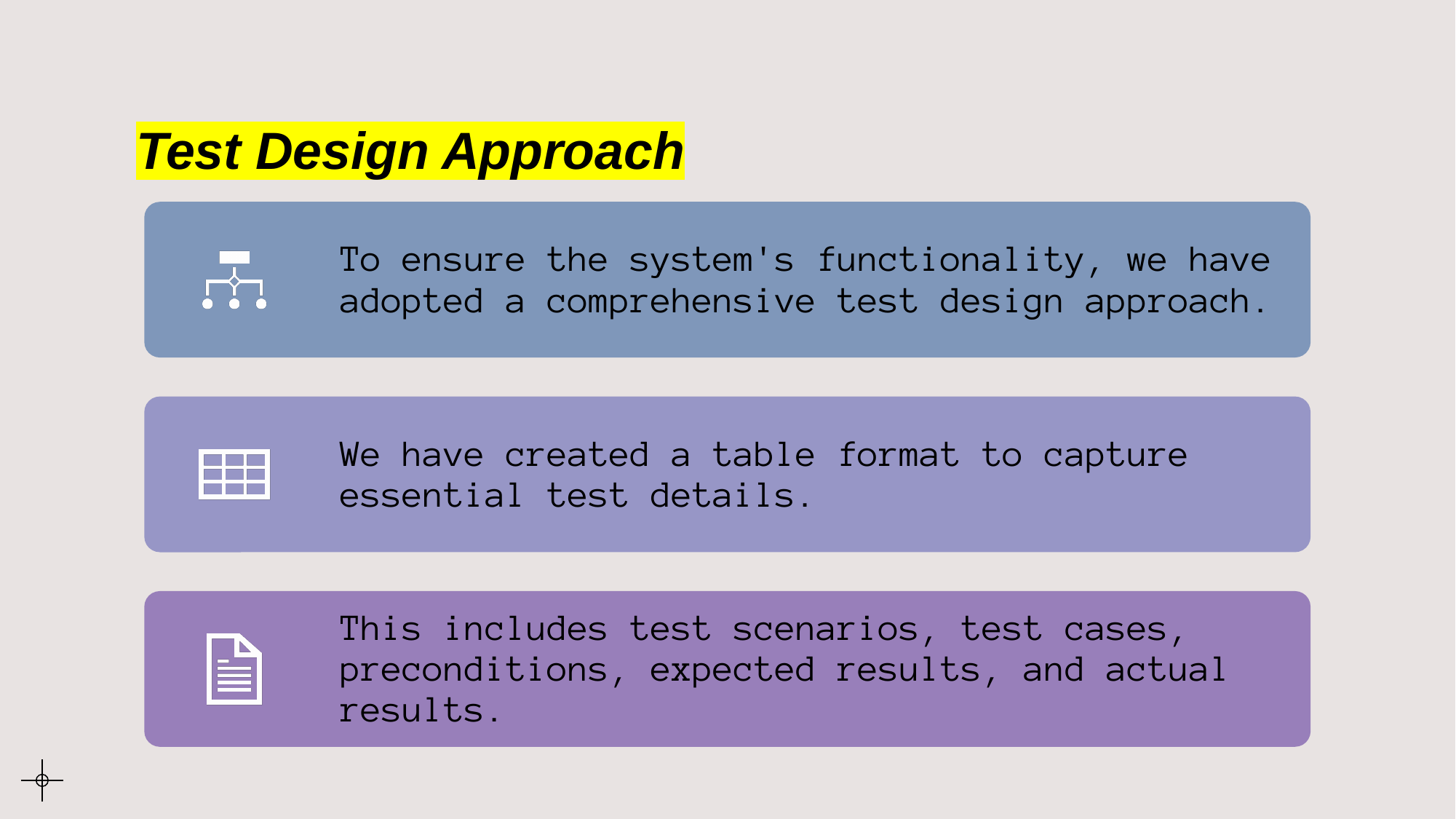

Test Design Approach
To ensure the system's functionality, we have adopted a comprehensive test design approach.
We have created a table format to capture essential test details.
This includes test scenarios, test cases, preconditions, expected results, and actual results.